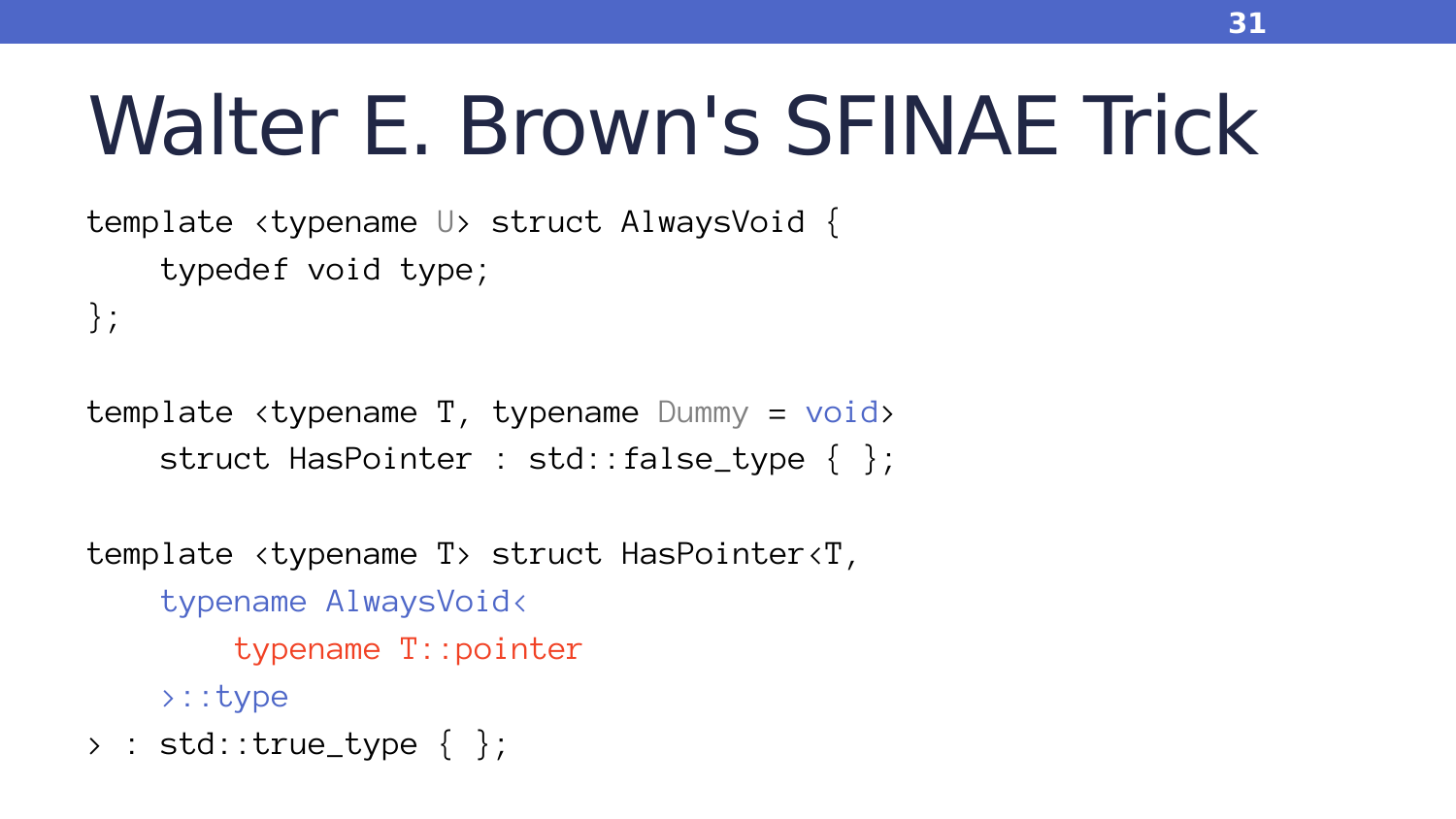

31
# Walter E. Brown's SFINAE Trick
template <typename U> struct AlwaysVoid {
    typedef void type;
};

template <typename T, typename Dummy = void>
    struct HasPointer : std::false_type { };

template <typename T> struct HasPointer<T,
    typename AlwaysVoid<
        typename T::pointer
    >::type
> : std::true_type { };